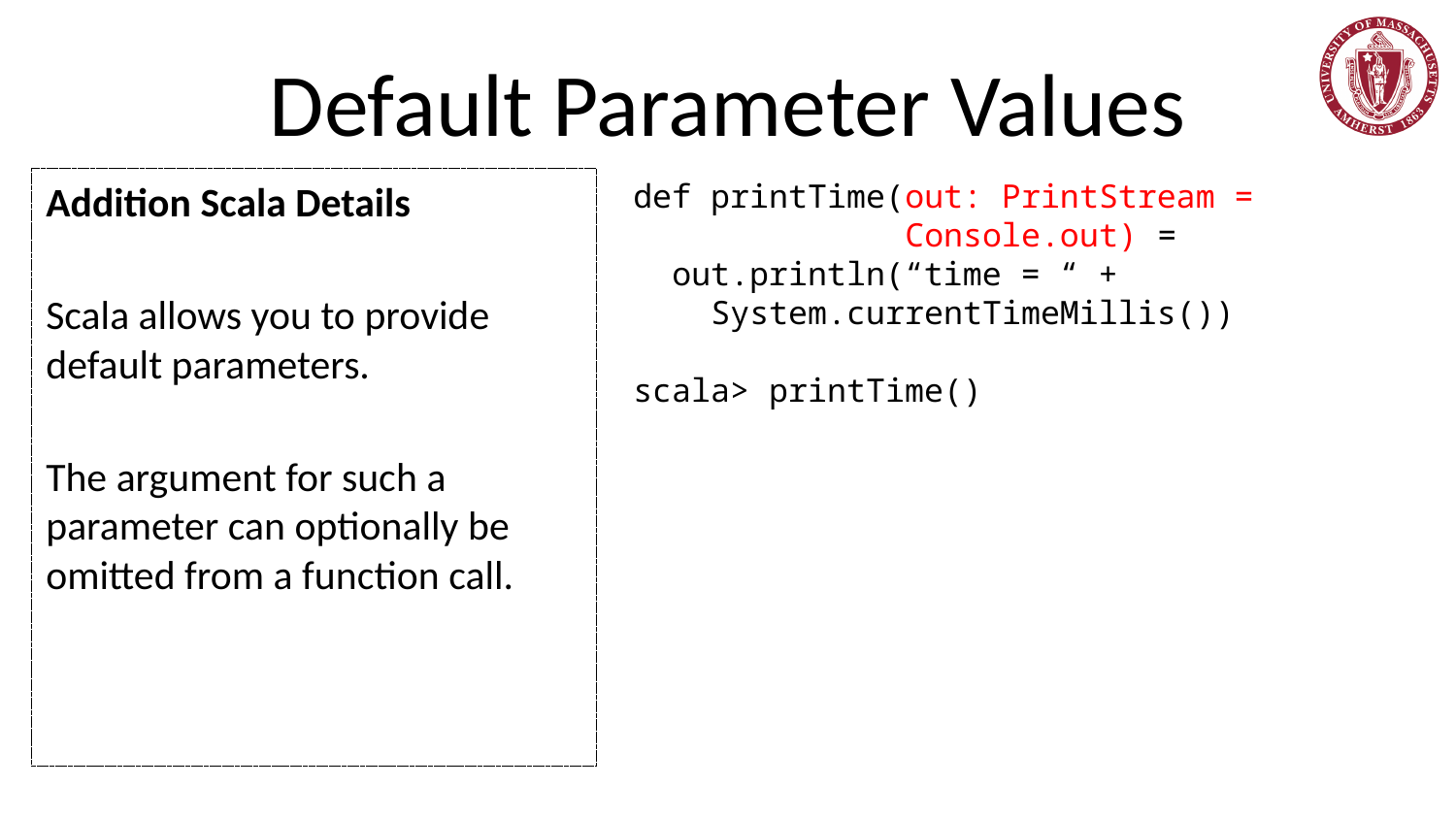

# Default Parameter Values
Addition Scala Details

Scala allows you to provide default parameters.

The argument for such a parameter can optionally be omitted from a function call.

def printTime(out: PrintStream =
              Console.out) =
  out.println(“time = “ +
    System.currentTimeMillis())

scala> printTime()